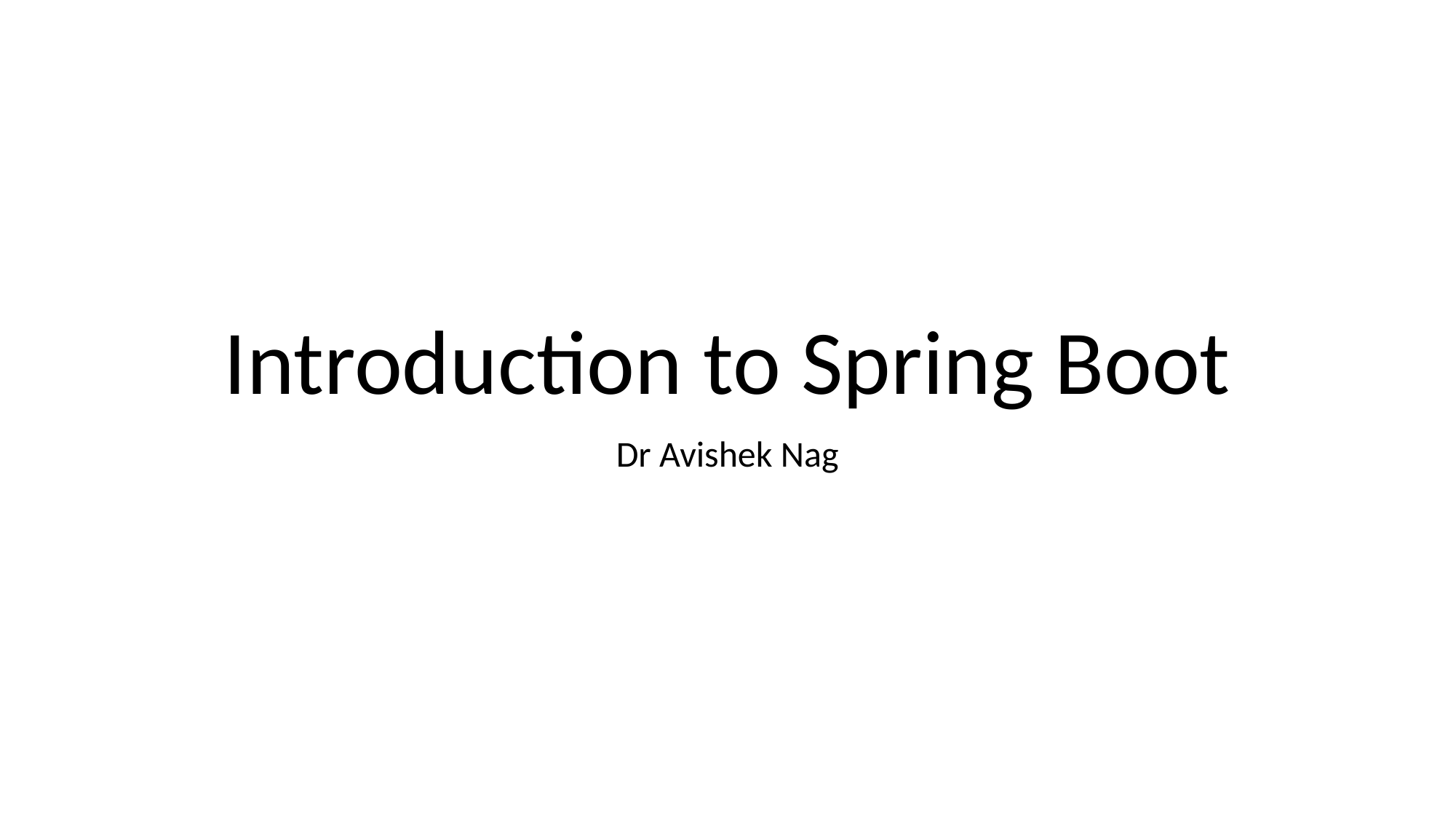

# Introduction to Spring Boot
Dr Avishek Nag